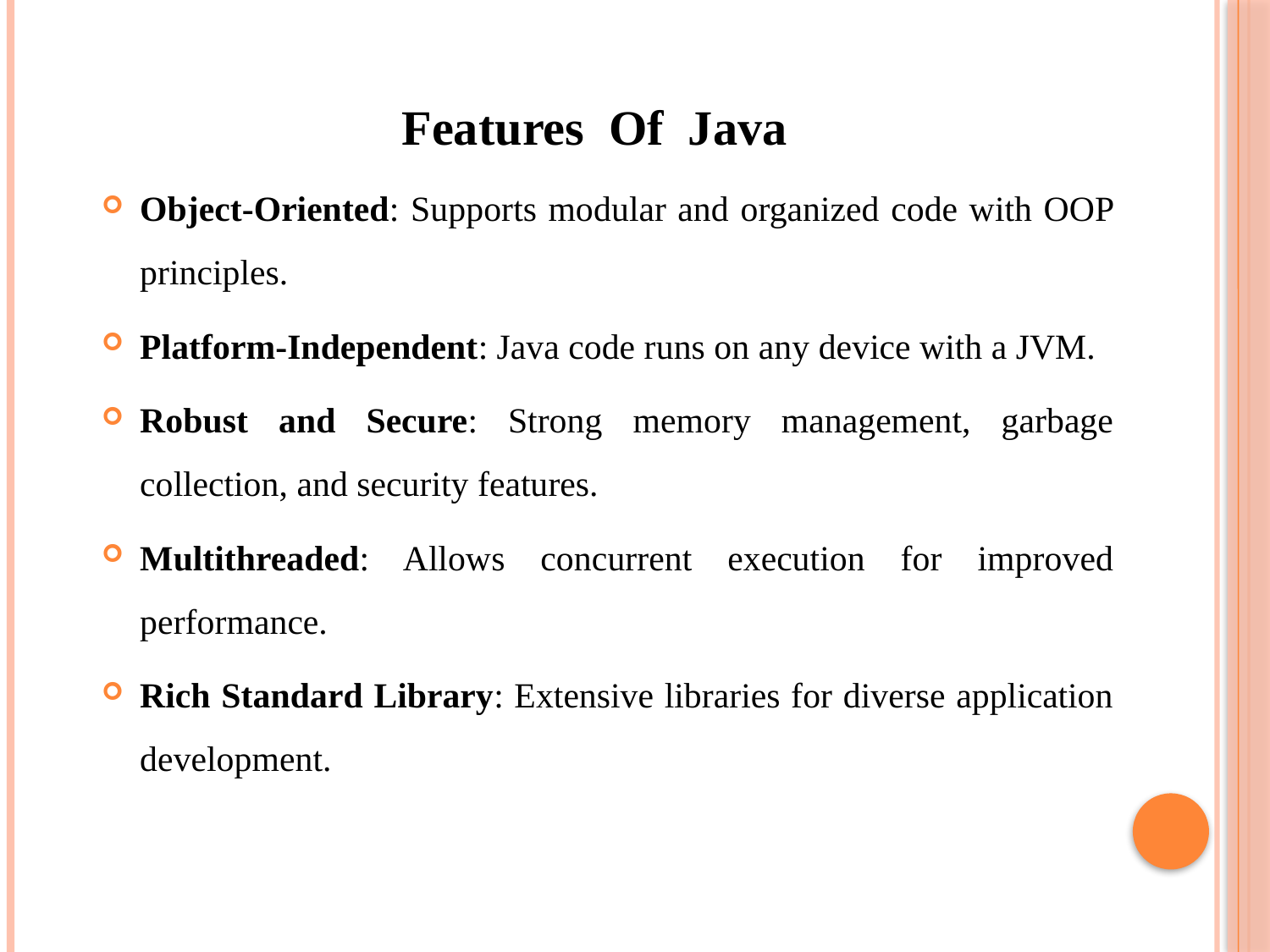

Features  Of  Java
Object-Oriented: Supports modular and organized code with OOP principles.
Platform-Independent: Java code runs on any device with a JVM.
Robust and Secure: Strong memory management, garbage collection, and security features.
Multithreaded: Allows concurrent execution for improved performance.
Rich Standard Library: Extensive libraries for diverse application development.